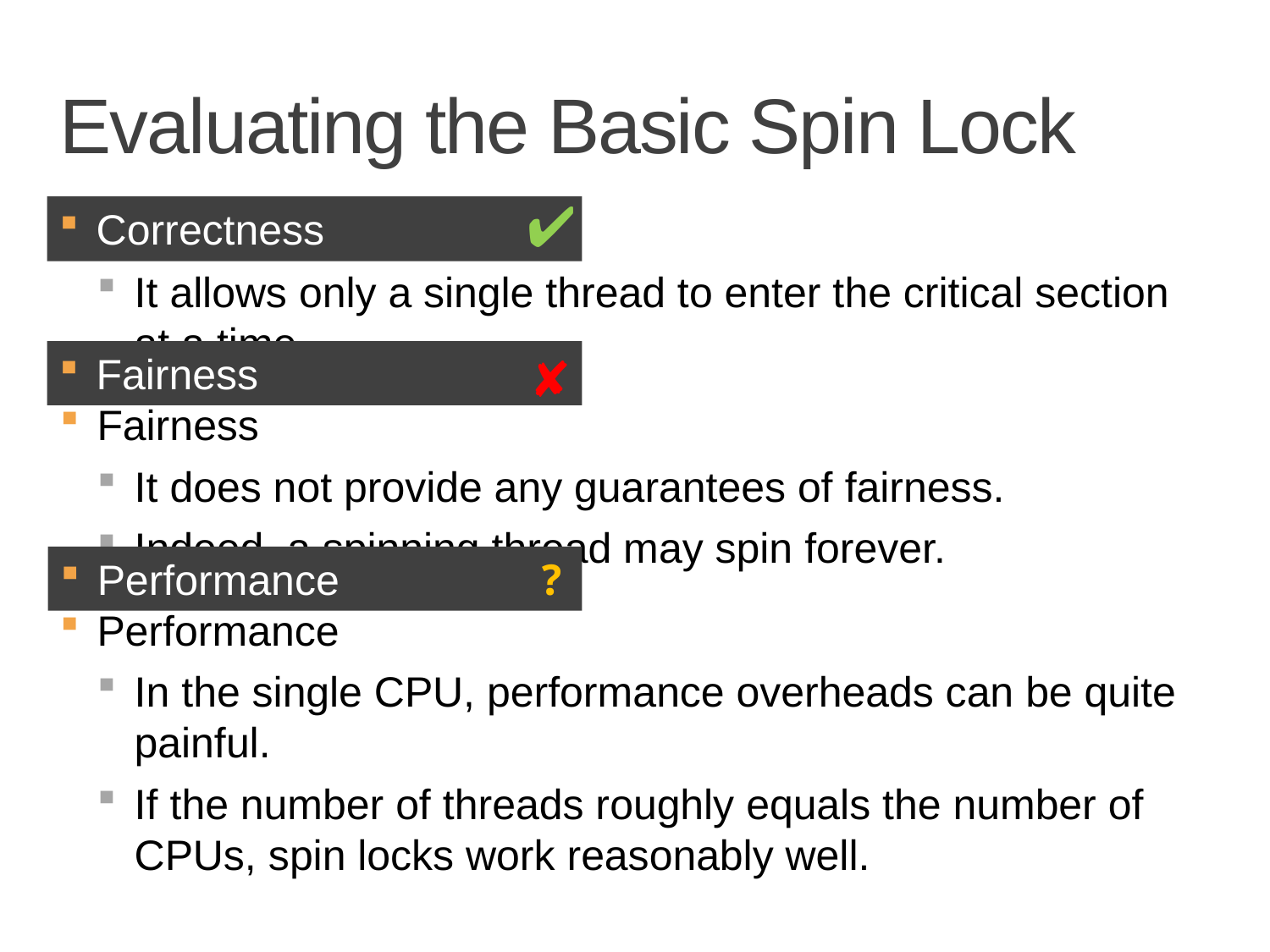

# Evaluating the Basic Spin Lock
✔
Correctness
Correctness
It allows only a single thread to enter the critical section at a time.
Fairness
It does not provide any guarantees of fairness.
Indeed, a spinning thread may spin forever.
Performance
In the single CPU, performance overheads can be quite painful.
If the number of threads roughly equals the number of CPUs, spin locks work reasonably well.
✘
Fairness
Performance
?